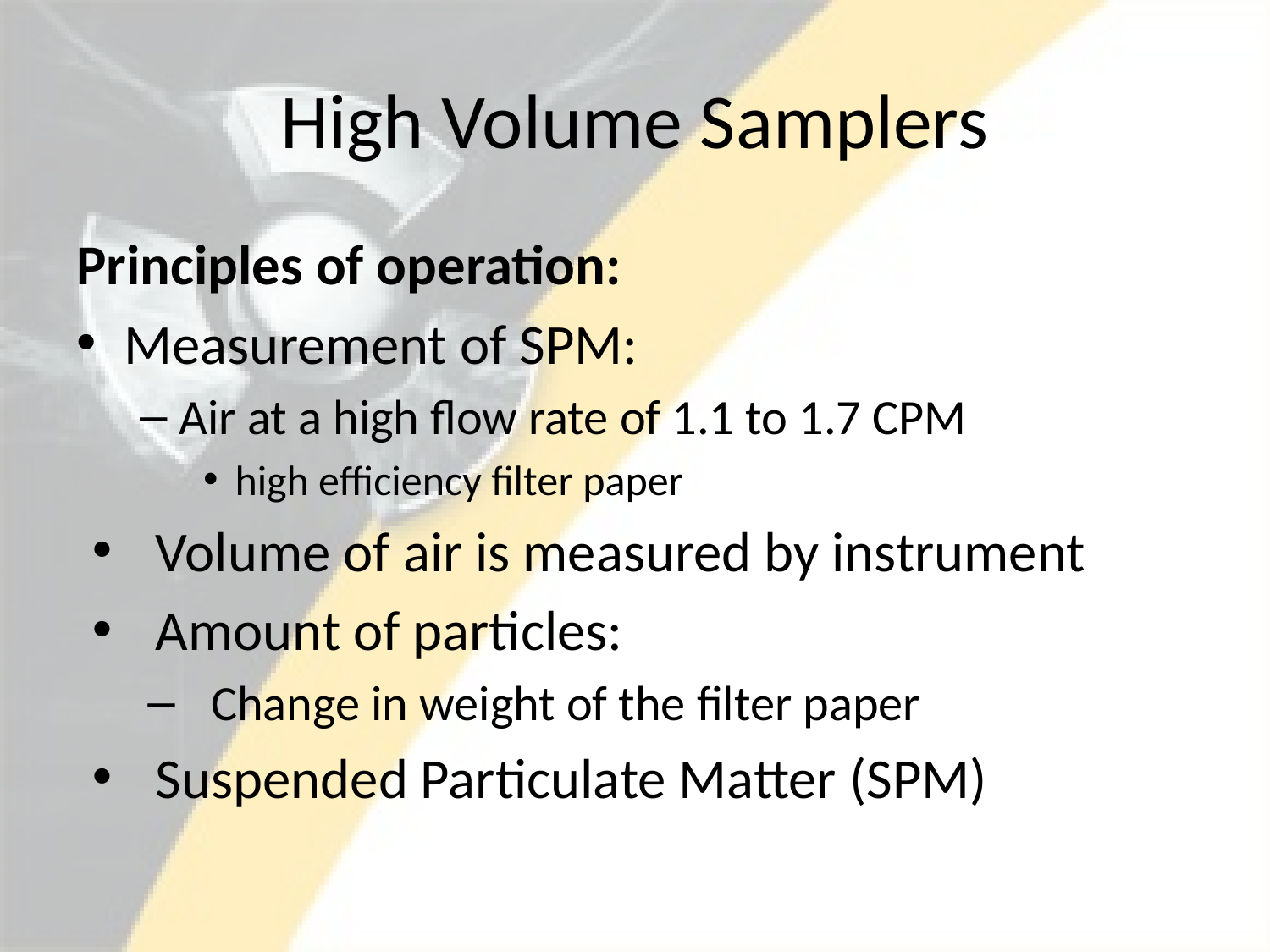

# High Volume Samplers
Principles of operation:
Measurement of SPM:
Air at a high flow rate of 1.1 to 1.7 CPM
high efficiency filter paper
Volume of air is measured by instrument
Amount of particles:
Change in weight of the filter paper
Suspended Particulate Matter (SPM)